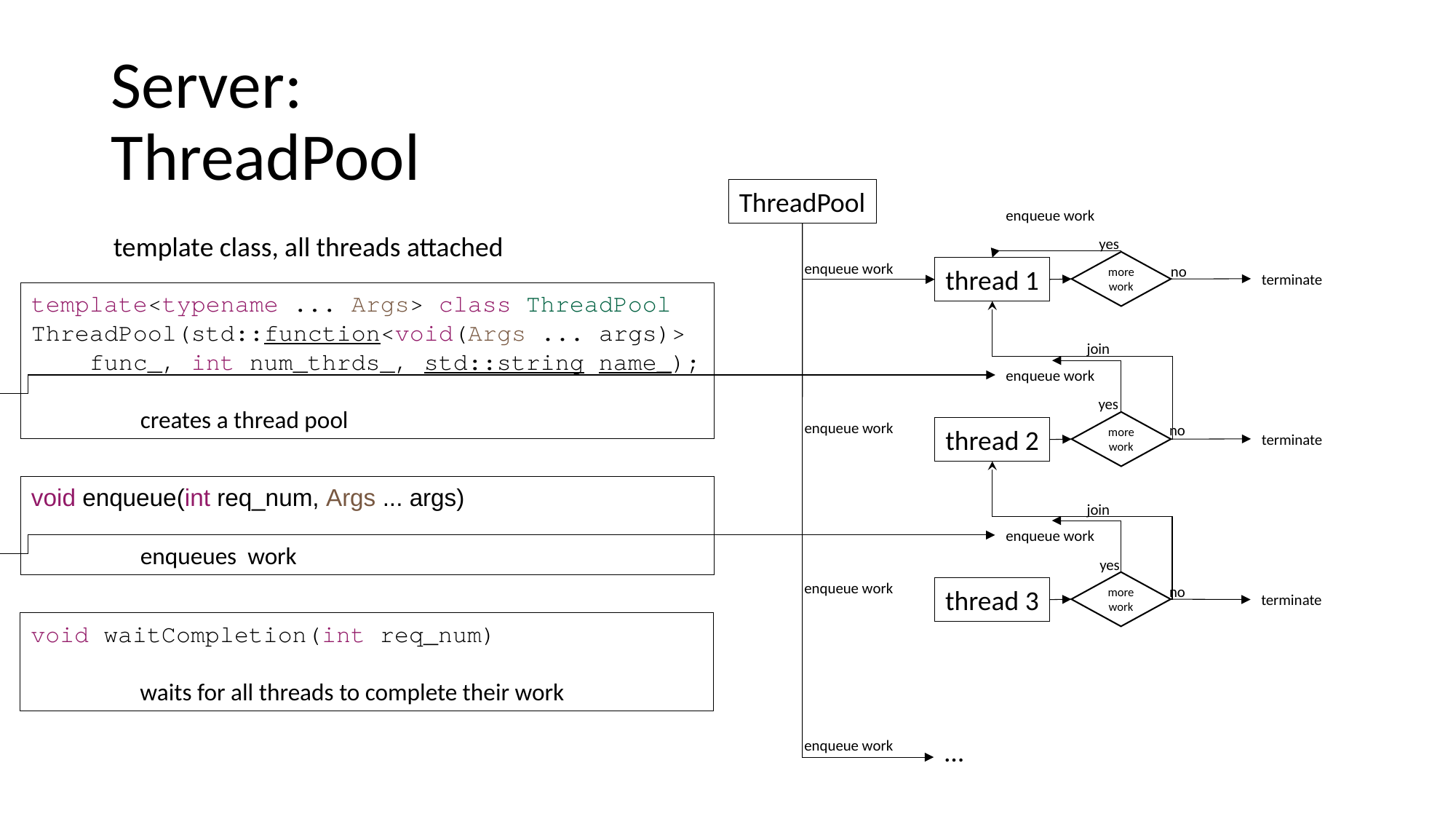

# Server: ThreadPool
ThreadPool
enqueue work
template class, all threads attached
yes
more work
enqueue work
no
thread 1
terminate
template<typename ... Args> class ThreadPool
ThreadPool(std::function<void(Args ... args)>
    func_, int num_thrds_, std::string name_);

	creates a thread pool
join
enqueue work
yes
more work
enqueue work
no
thread 2
terminate
void enqueue(int req_num, Args ... args)

	enqueues  work
join
enqueue work
yes
more work
enqueue work
no
thread 3
terminate
void waitCompletion(int req_num)
	waits for all threads to complete their work
…
enqueue work